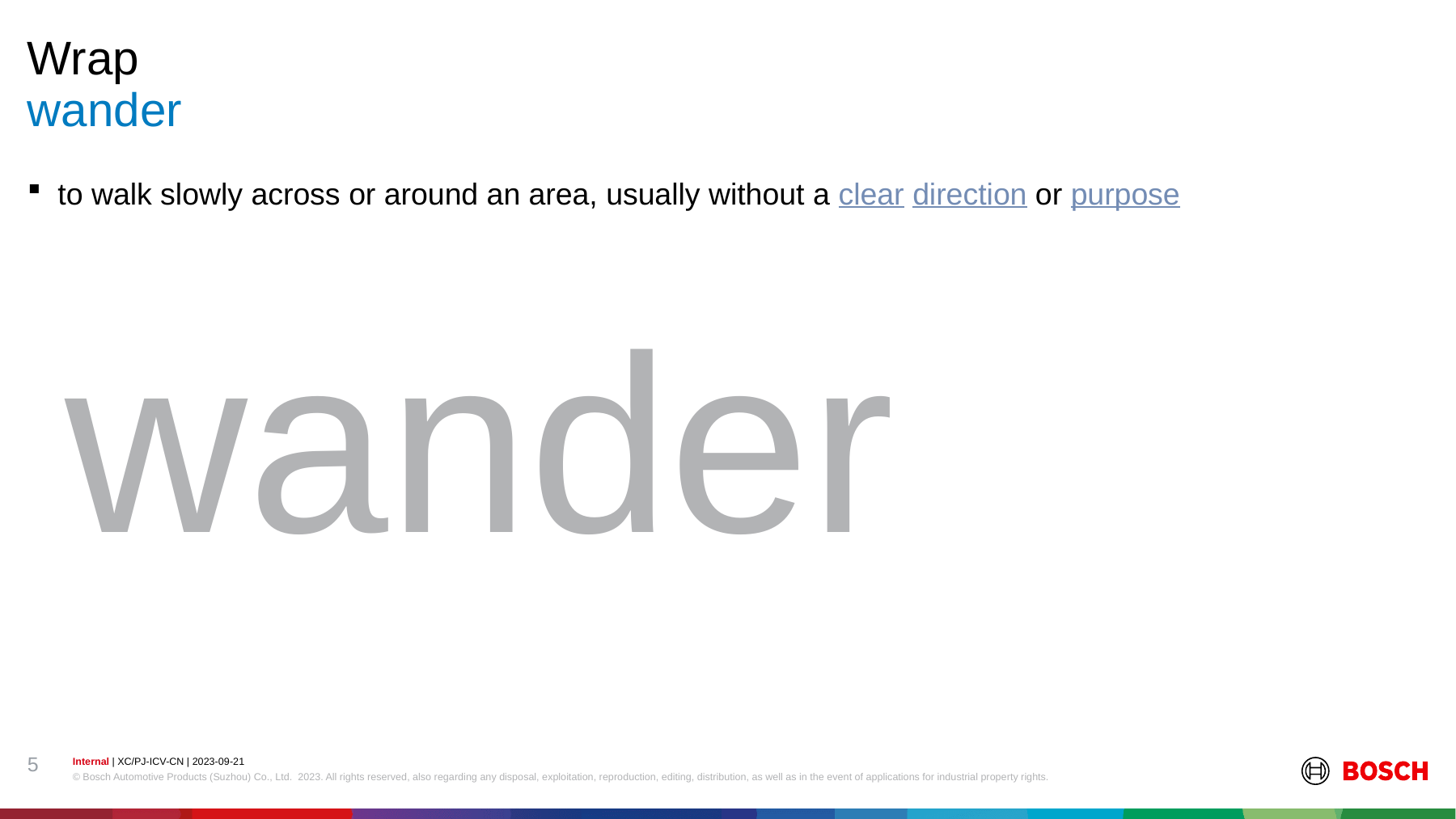

Wrap
# wander
to walk slowly across or around an area, usually without a clear direction or purpose
wander
5